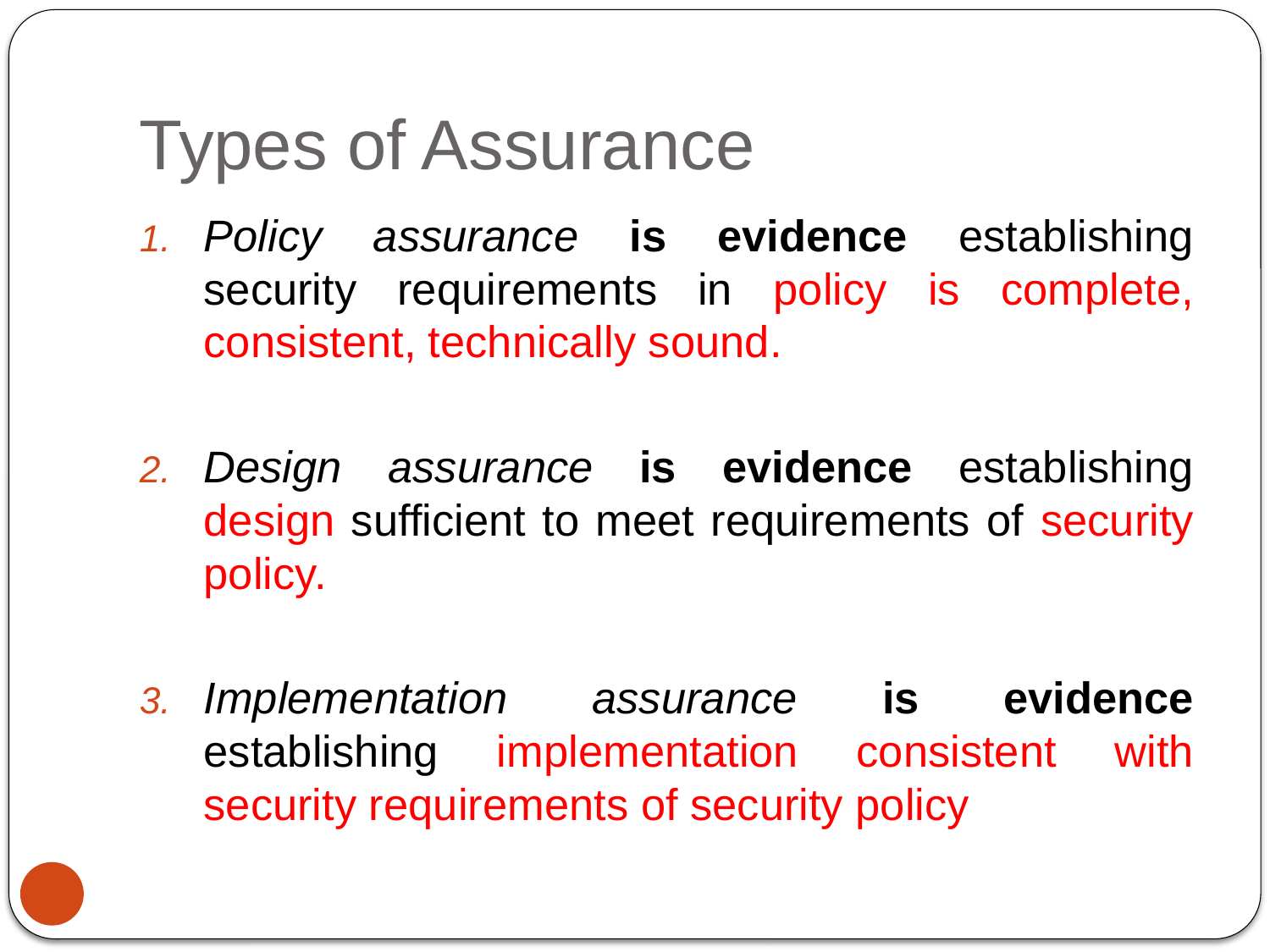

# Types of Assurance
Policy assurance is evidence establishing security requirements in policy is complete, consistent, technically sound.

Design assurance is evidence establishing design sufficient to meet requirements of security policy.

Implementation assurance is evidence establishing implementation consistent with security requirements of security policy